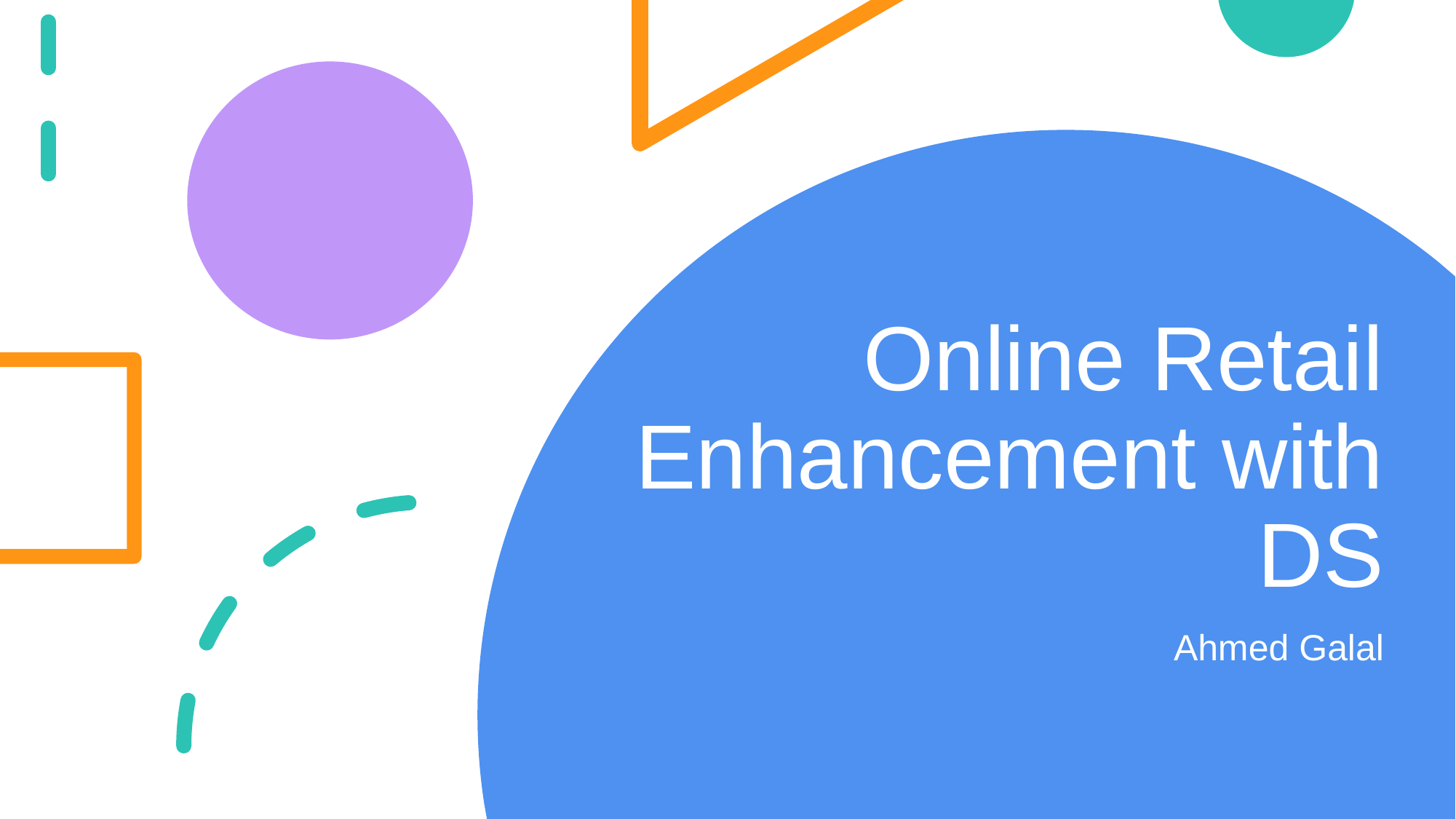

# Online Retail Enhancement with DS
Ahmed Galal